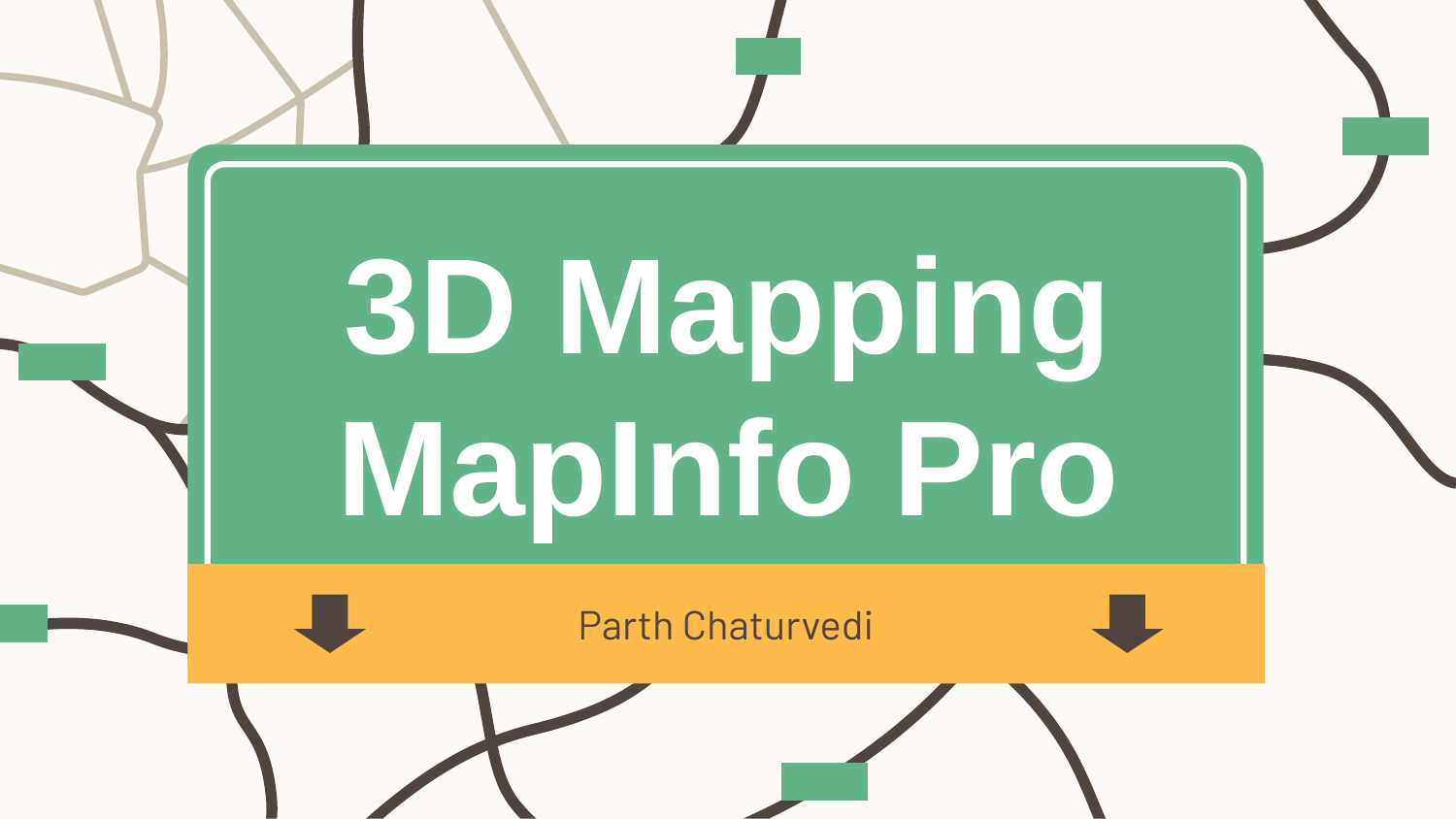

# 3D Mapping MapInfo Pro
Parth Chaturvedi